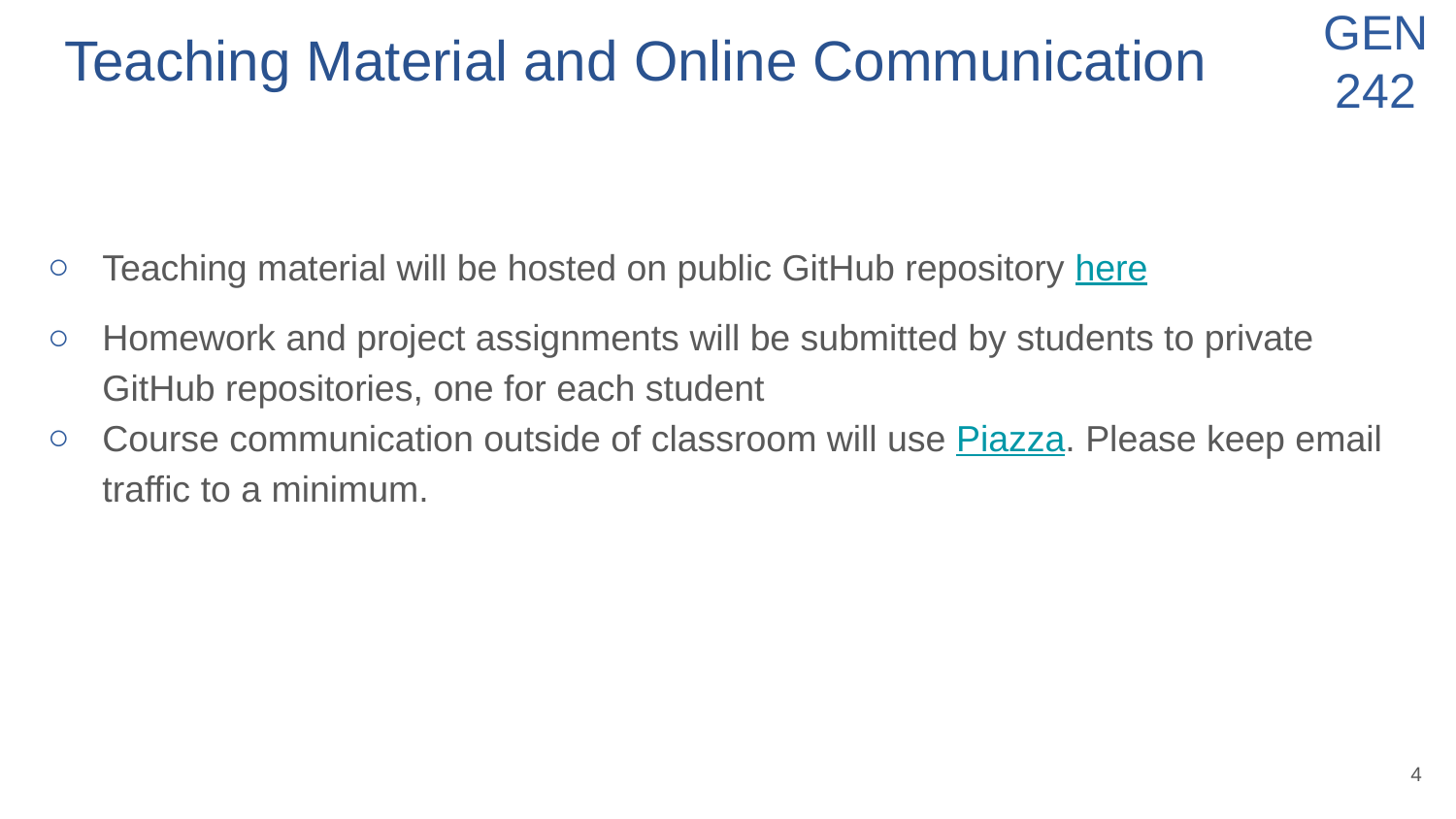

# Teaching Material and Online Communication
Teaching material will be hosted on public GitHub repository here
Homework and project assignments will be submitted by students to private GitHub repositories, one for each student
Course communication outside of classroom will use Piazza. Please keep email traffic to a minimum.

4